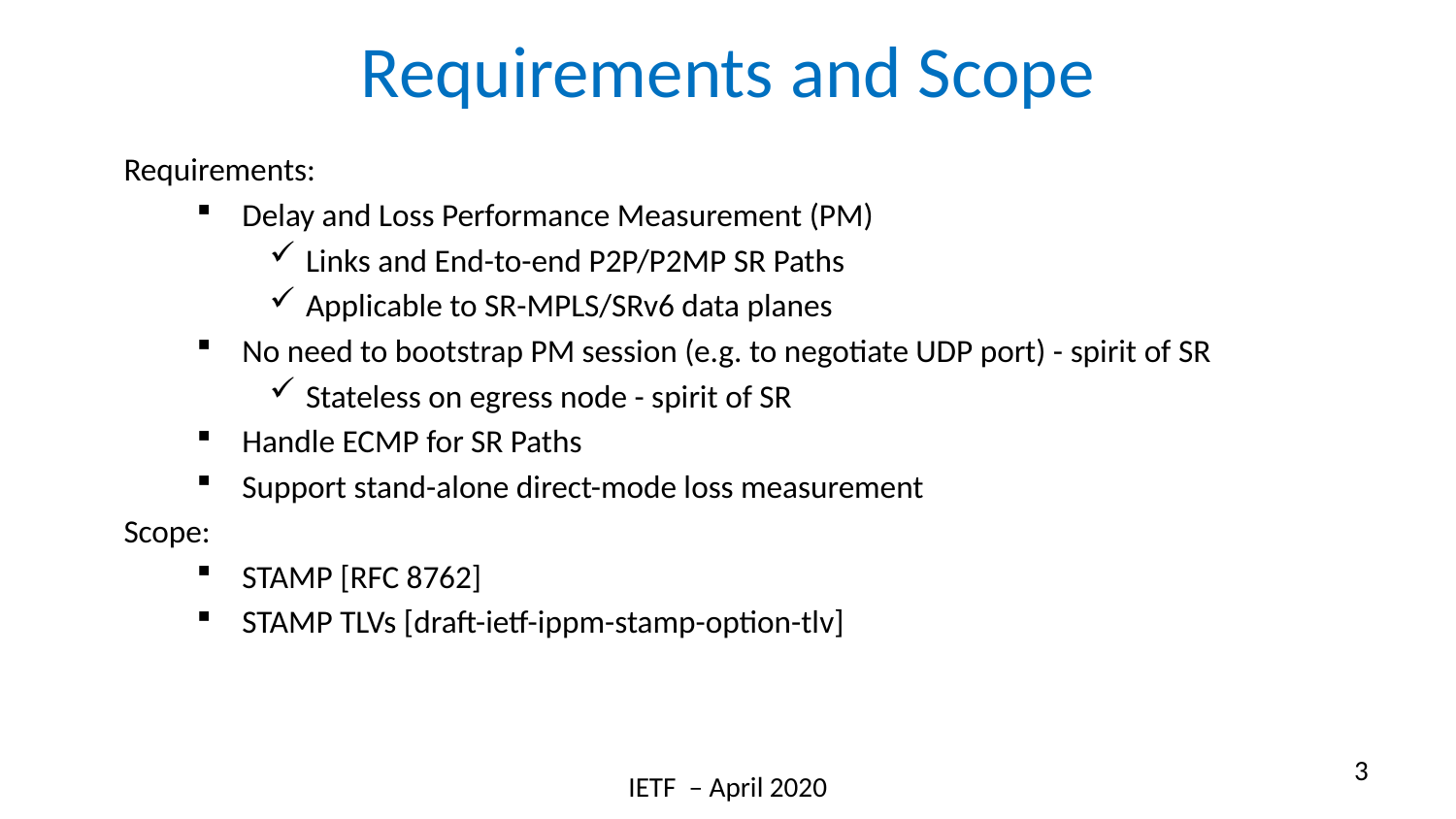

# Requirements and Scope
Requirements:
Delay and Loss Performance Measurement (PM)
Links and End-to-end P2P/P2MP SR Paths
Applicable to SR-MPLS/SRv6 data planes
No need to bootstrap PM session (e.g. to negotiate UDP port) - spirit of SR
Stateless on egress node - spirit of SR
Handle ECMP for SR Paths
Support stand-alone direct-mode loss measurement
Scope:
STAMP [RFC 8762]
STAMP TLVs [draft-ietf-ippm-stamp-option-tlv]
3
IETF  – April 2020